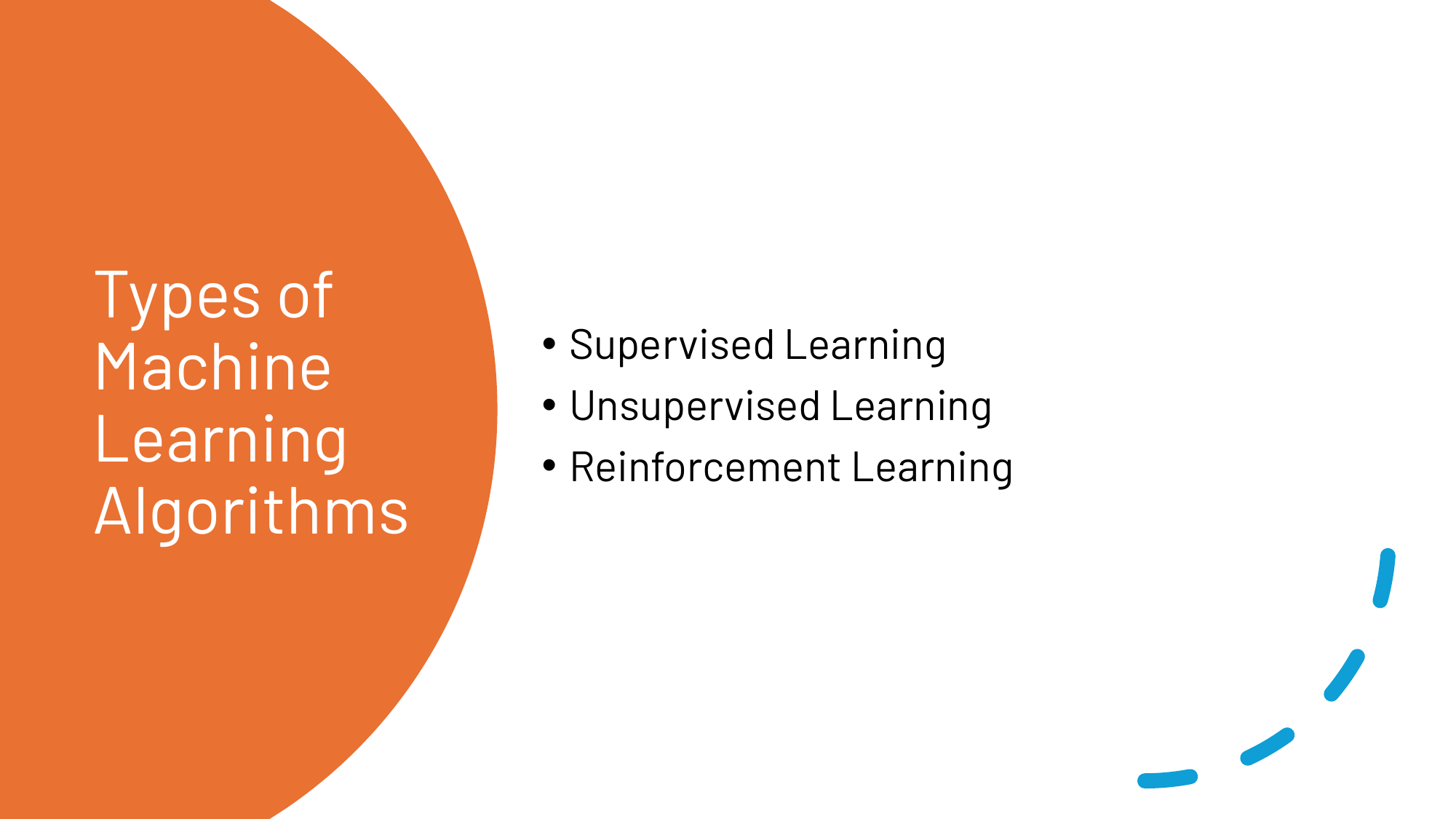

Supervised Learning
Unsupervised Learning
Reinforcement Learning

# Types of Machine Learning Algorithms